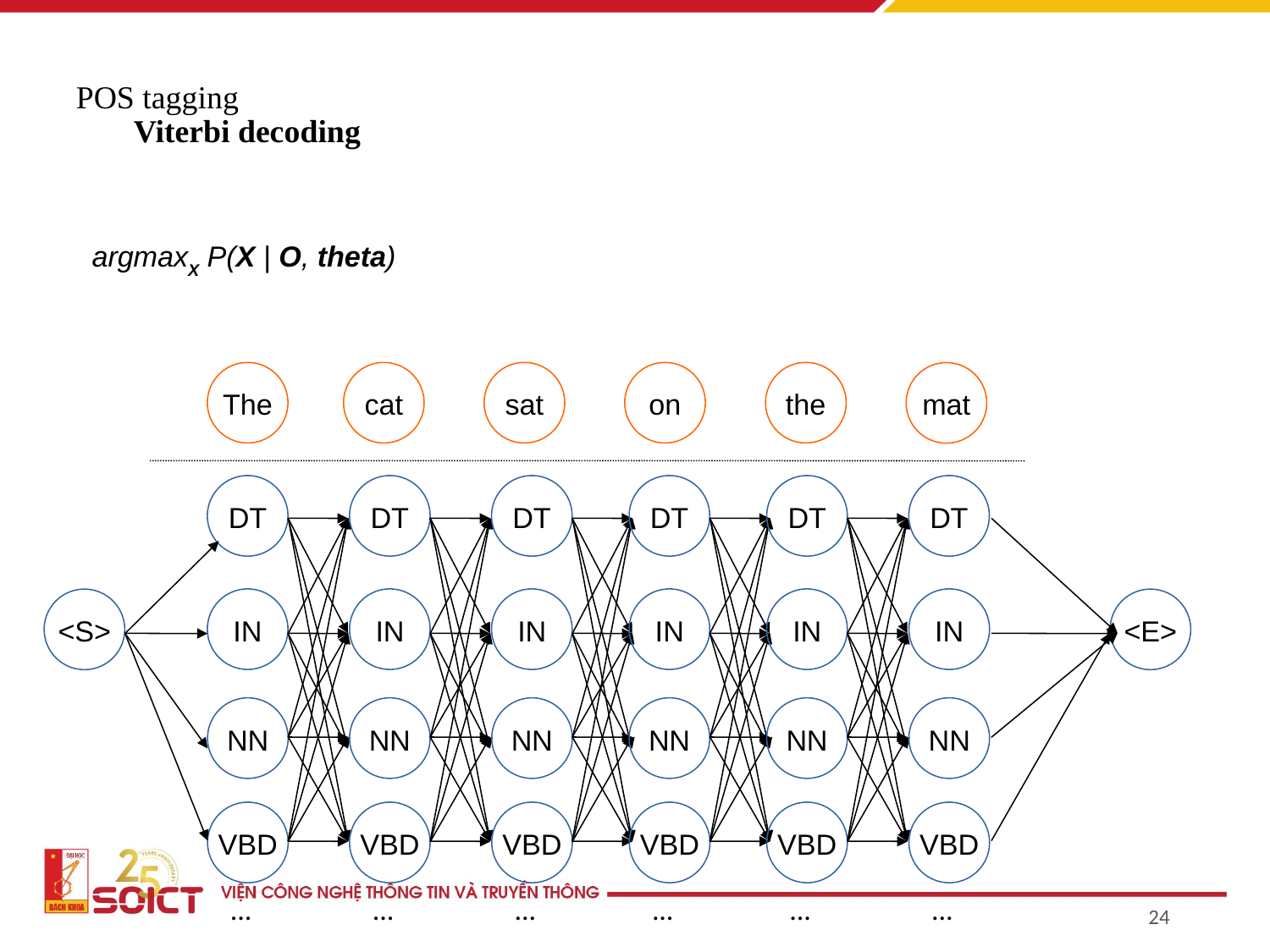

# POS tagging Viterbi decoding
argmaxX P(X | O, theta)
The
cat
sat
on
the
mat

DT
DT
DT
DT
DT
DT

IN
IN
IN
IN
IN
IN
<S>
<E>

NN
NN
NN
NN
NN
NN

VBD
VBD
VBD
VBD
VBD
VBD

...
...
...
...
...
...
24